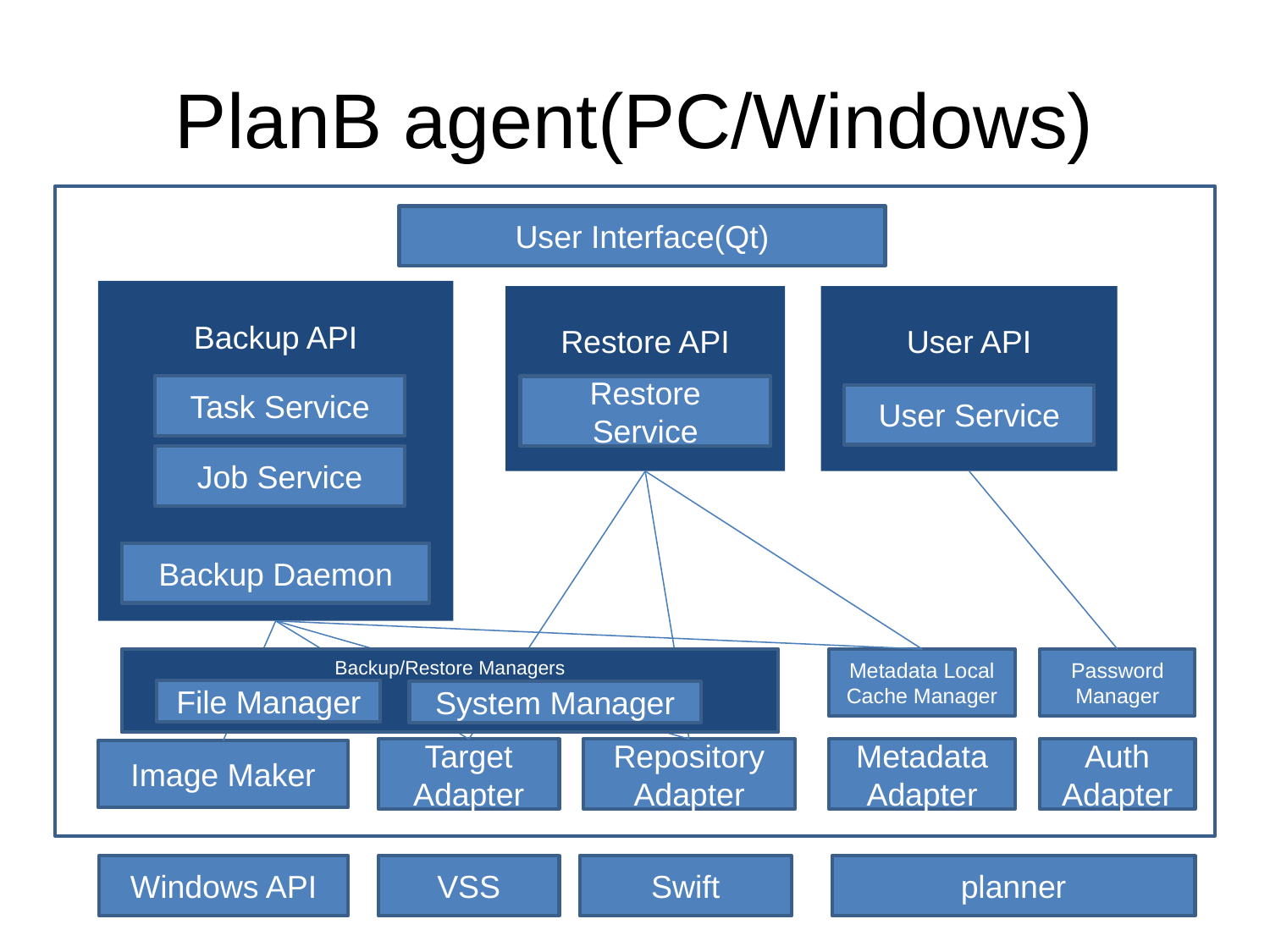

# PlanB agent(PC/Windows)

User Interface(Qt)
Backup API

Restore API

User API

Task Service
Restore Service
User Service
Job Service
Backup Daemon
Backup/Restore Managers

Metadata Local Cache Manager
Password Manager
File Manager
System Manager
Target Adapter
Repository Adapter
Metadata
Adapter
Auth Adapter
Image Maker
Windows API
VSS
Swift
planner